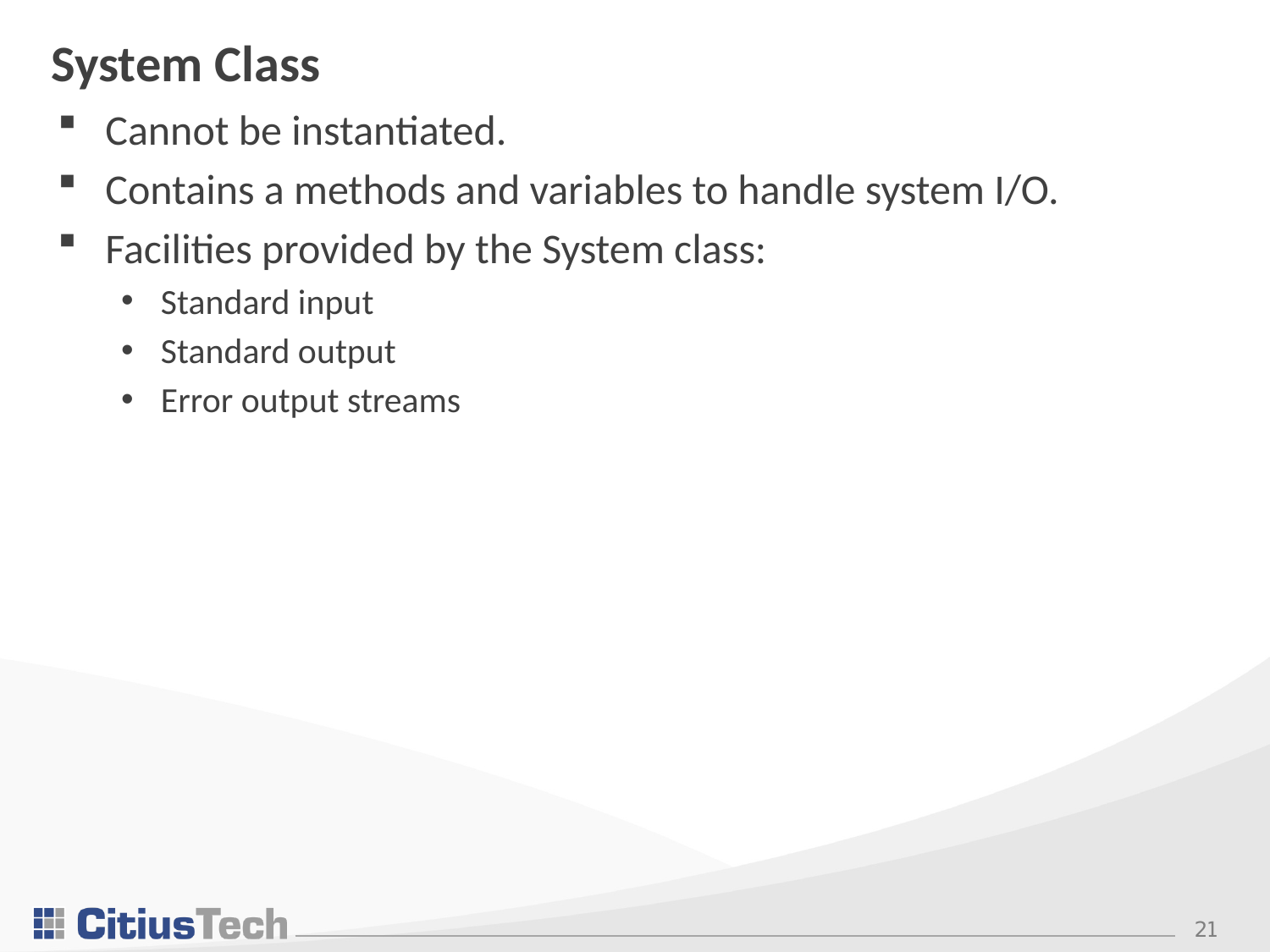

# System Class
Cannot be instantiated.
Contains a methods and variables to handle system I/O.
Facilities provided by the System class:
Standard input
Standard output
Error output streams